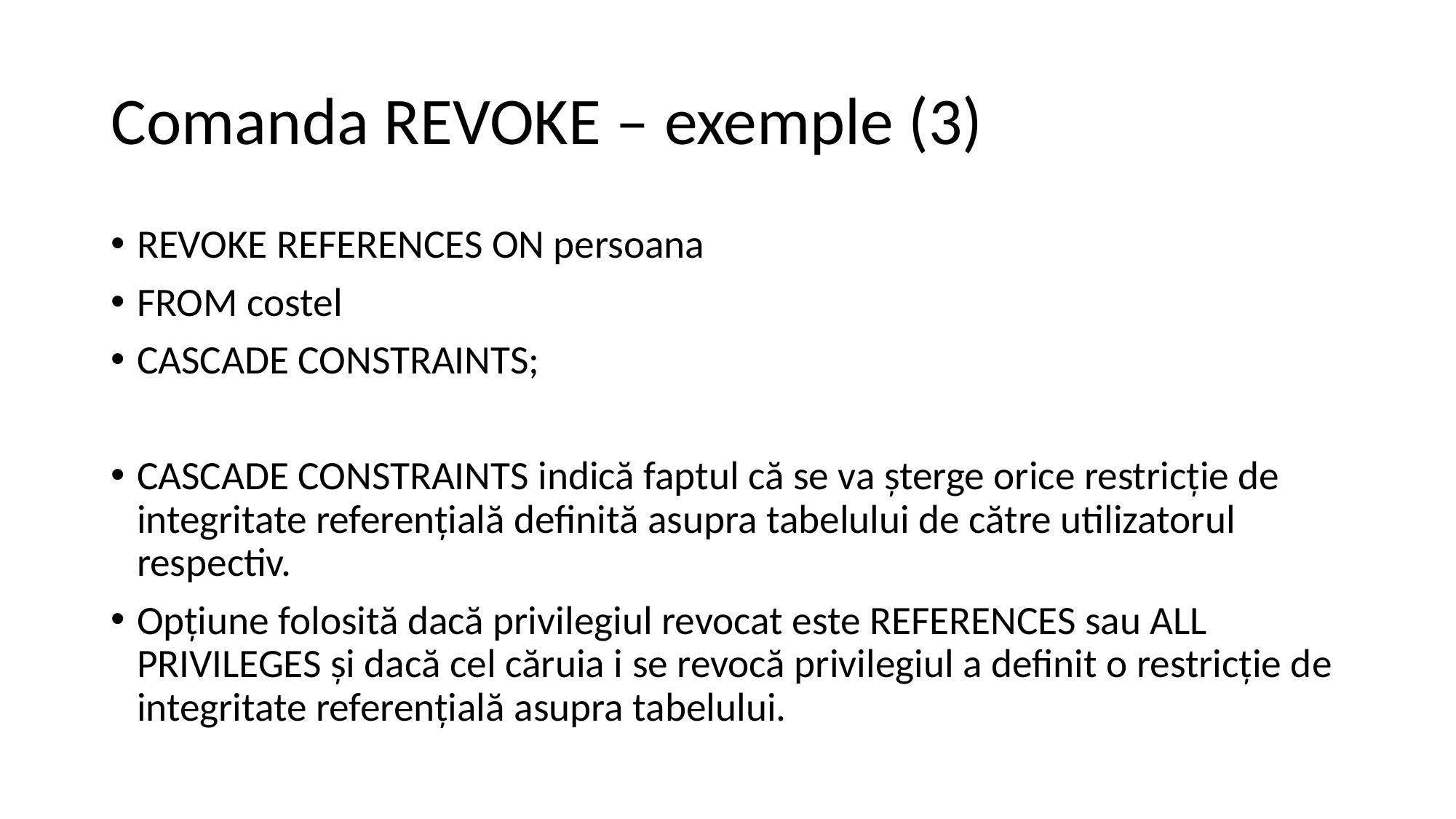

# Comanda REVOKE – exemple (3)
REVOKE REFERENCES ON persoana
FROM costel
CASCADE CONSTRAINTS;

CASCADE CONSTRAINTS indică faptul că se va şterge orice restricţie de integritate referenţială definită asupra tabelului de către utilizatorul respectiv.
Opţiune folosită dacă privilegiul revocat este REFERENCES sau ALL PRIVILEGES şi dacă cel căruia i se revocă privilegiul a definit o restricţie de integritate referenţială asupra tabelului.